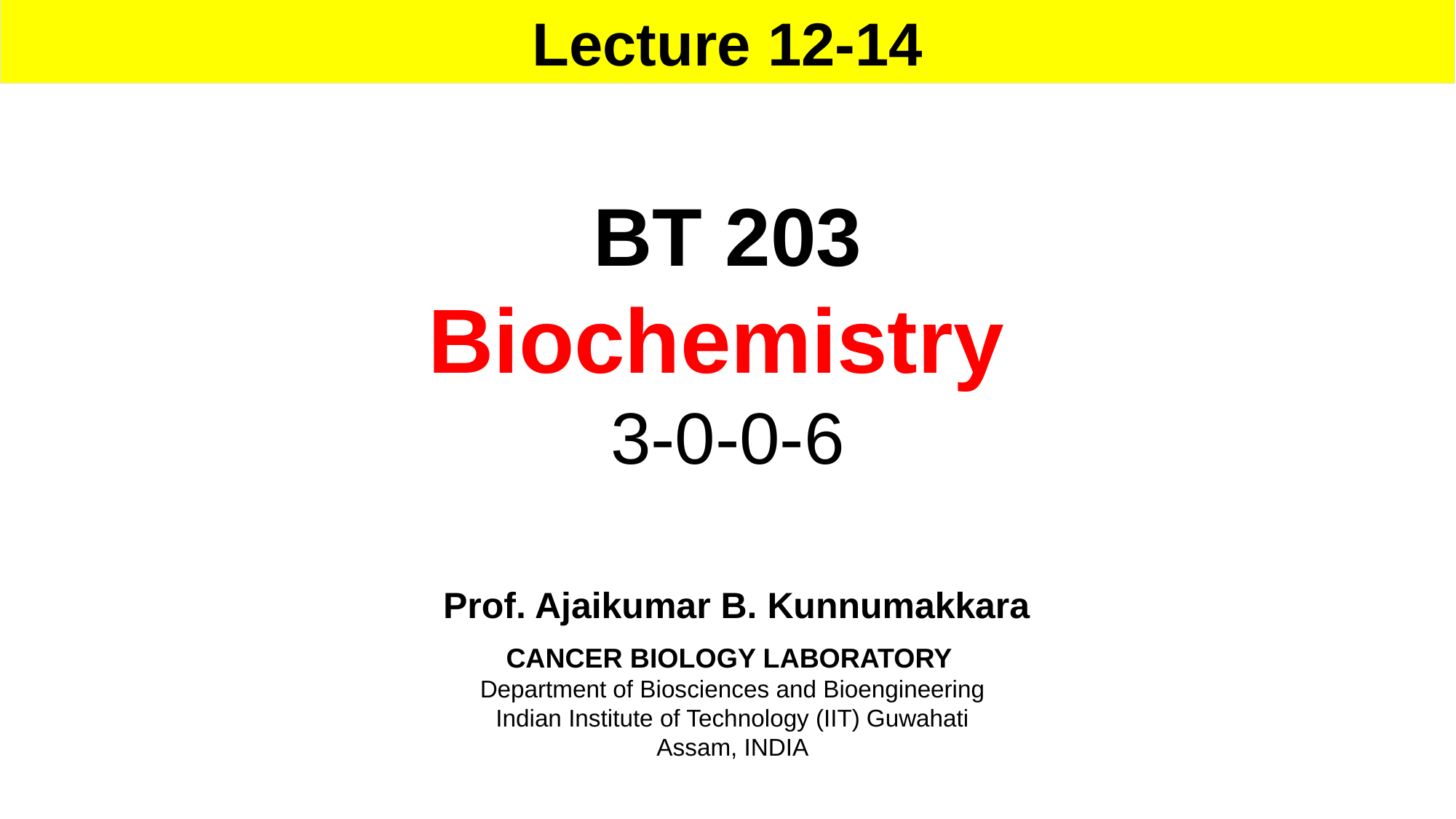

Lecture 12-14
BT 203
Biochemistry
3-0-0-6
Prof. Ajaikumar B. Kunnumakkara

CANCER BIOLOGY LABORATORY
Department of Biosciences and Bioengineering
Indian Institute of Technology (IIT) Guwahati
Assam, INDIA